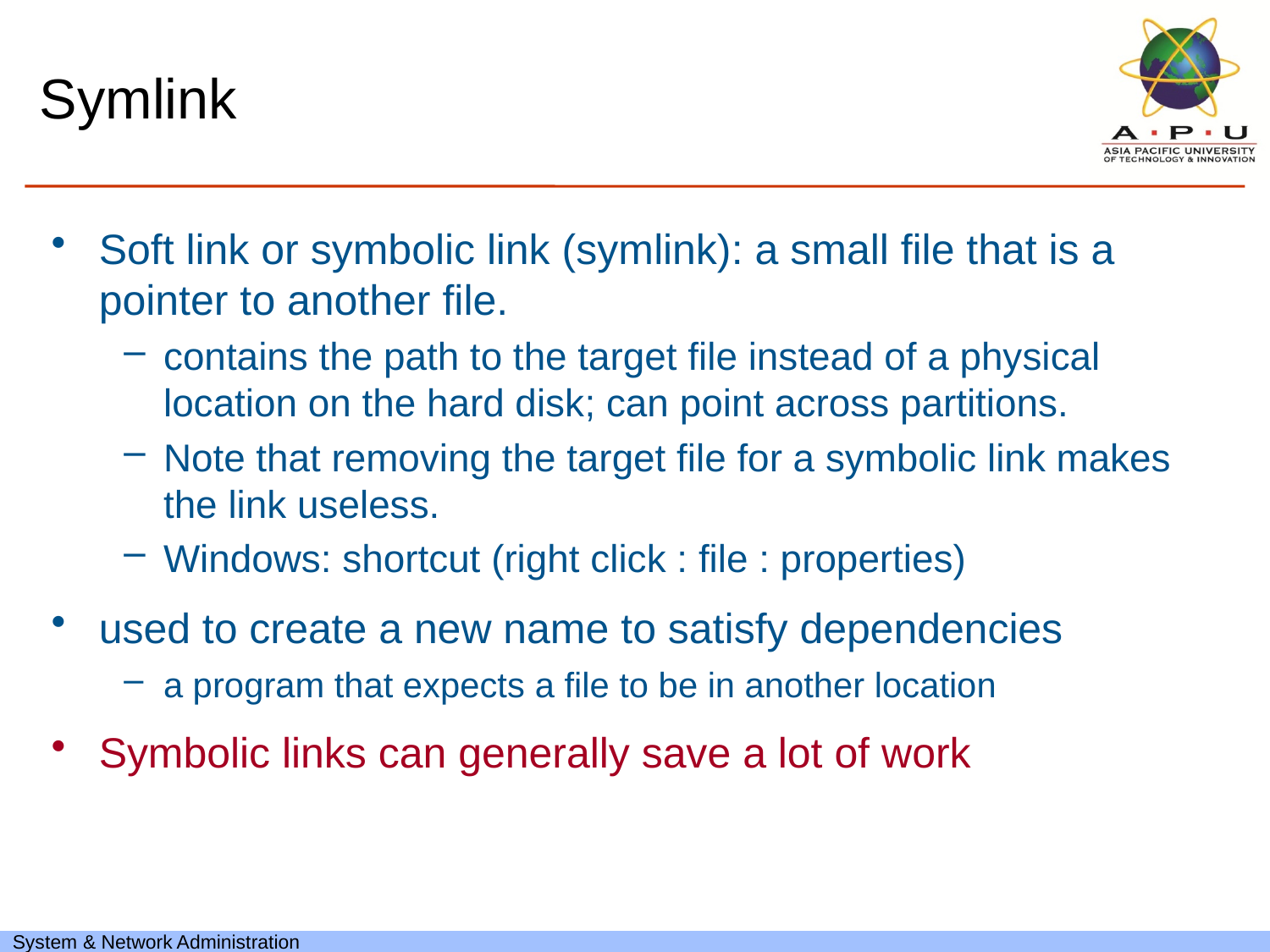

# Symlink
Soft link or symbolic link (symlink): a small file that is a pointer to another file.
contains the path to the target file instead of a physical location on the hard disk; can point across partitions.
Note that removing the target file for a symbolic link makes the link useless.
Windows: shortcut (right click : file : properties)
used to create a new name to satisfy dependencies
a program that expects a file to be in another location
Symbolic links can generally save a lot of work